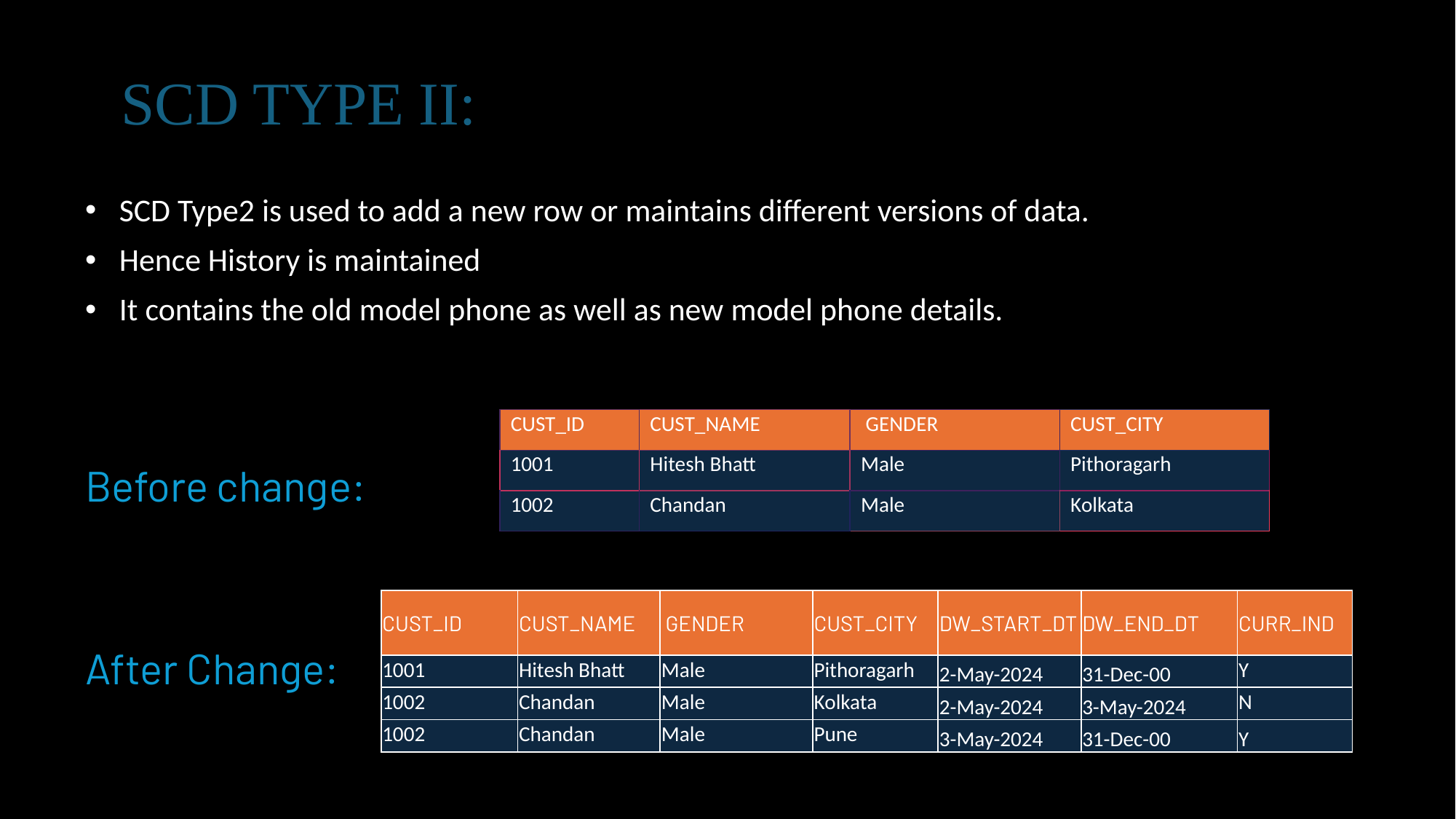

# SCD TYPE II:
SCD Type2 is used to add a new row or maintains different versions of data.
Hence History is maintained
It contains the old model phone as well as new model phone details.

Before change:

After Change:
| CUST\_ID | CUST\_NAME | GENDER | CUST\_CITY |
| --- | --- | --- | --- |
| 1001 | Hitesh Bhatt | Male | Pithoragarh |
| 1002 | Chandan | Male | Kolkata |
| CUST\_ID | CUST\_NAME | GENDER | CUST\_CITY | DW\_START\_DT | DW\_END\_DT | CURR\_IND |
| --- | --- | --- | --- | --- | --- | --- |
| 1001 | Hitesh Bhatt | Male | Pithoragarh | 2-May-2024 | 31-Dec-00 | Y |
| 1002 | Chandan | Male | Kolkata | 2-May-2024 | 3-May-2024 | N |
| 1002 | Chandan | Male | Pune | 3-May-2024 | 31-Dec-00 | Y |